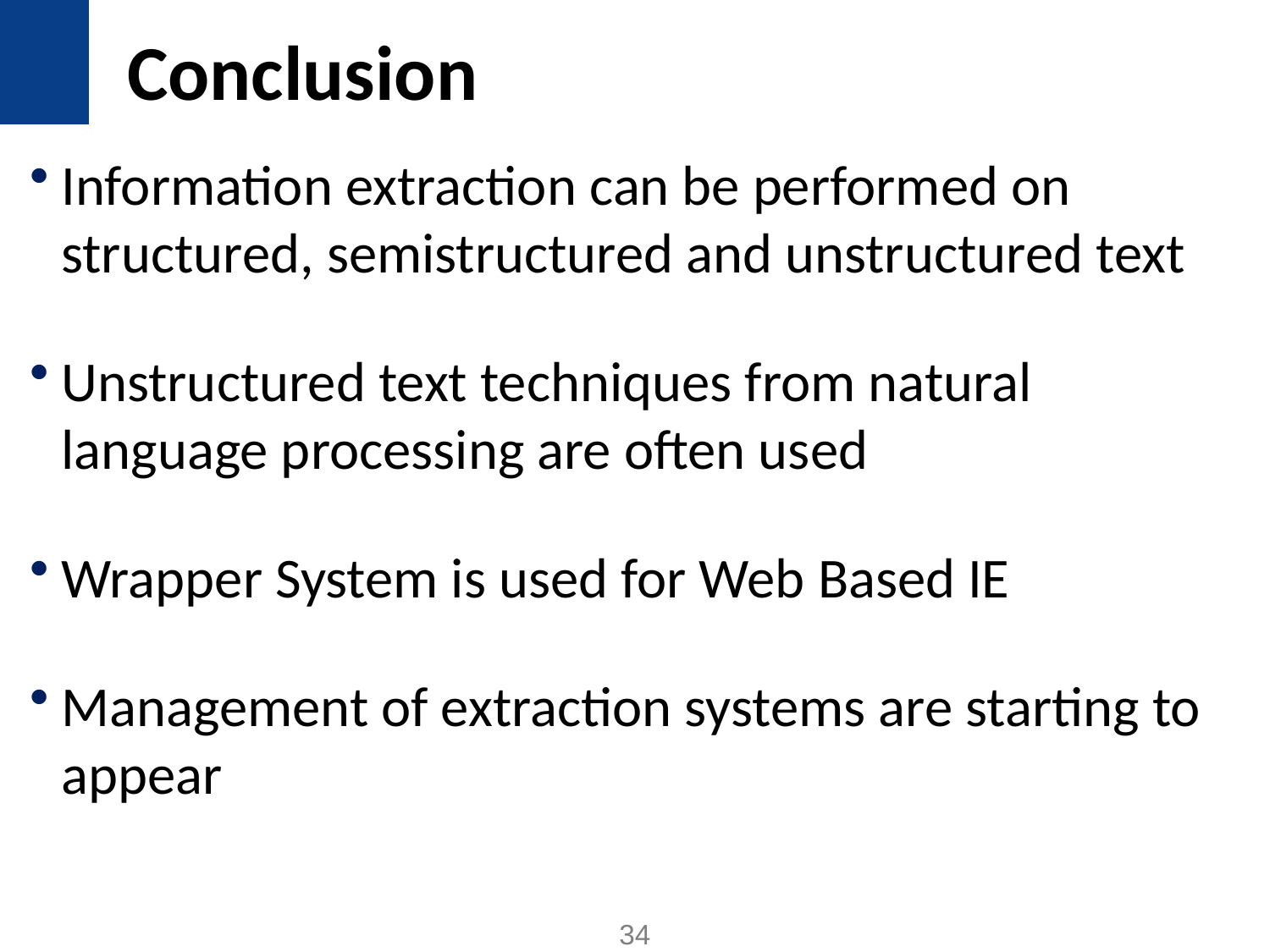

# Conclusion
Information extraction can be performed on structured, semistructured and unstructured text

Unstructured text techniques from natural language processing are often used

Wrapper System is used for Web Based IE

Management of extraction systems are starting to appear

34